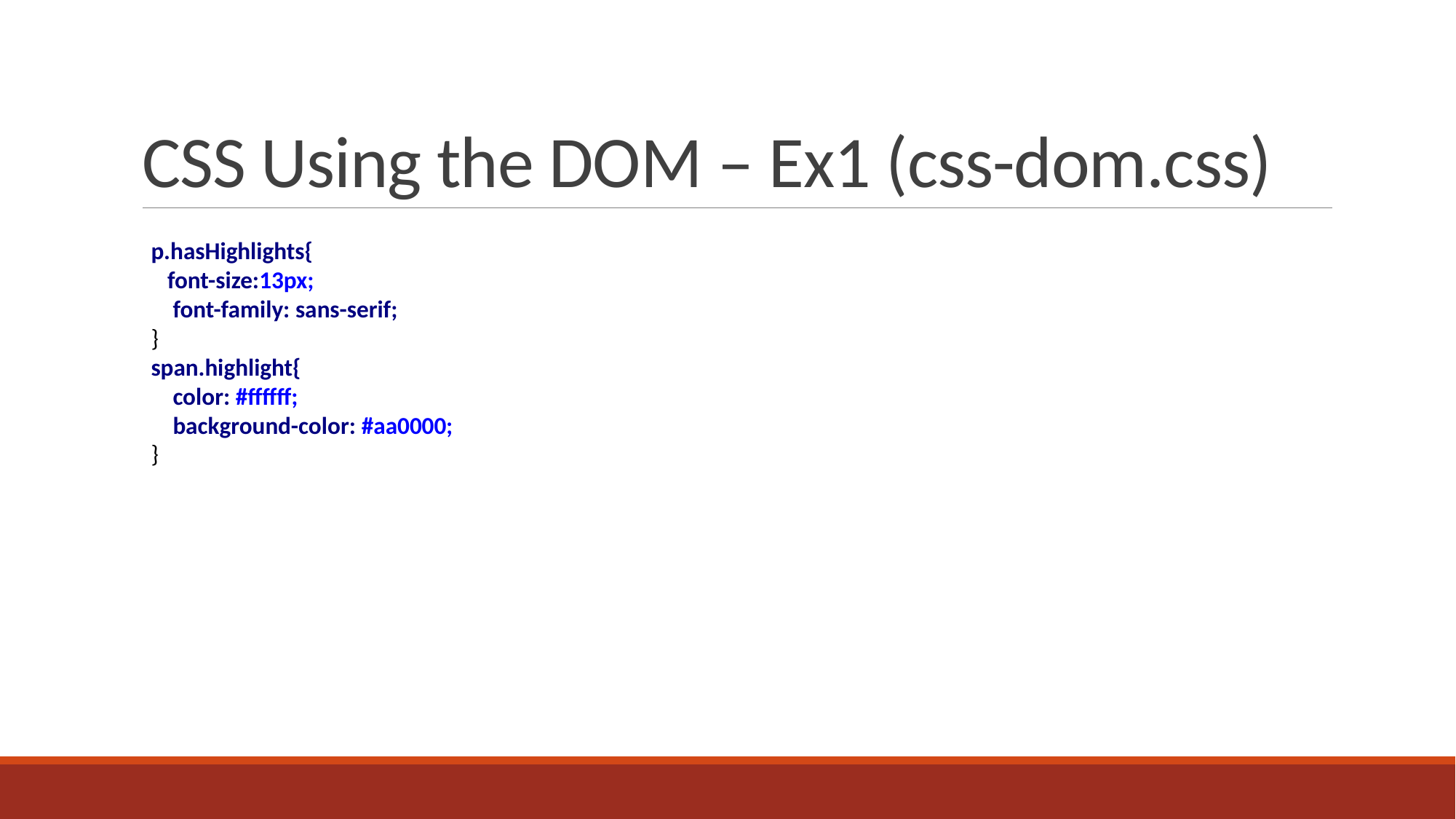

# CSS Using the DOM – Ex1 (css-dom.css)
p.hasHighlights{
   font-size:13px;
    font-family: sans-serif;
}
span.highlight{
    color: #ffffff;
    background-color: #aa0000;
}